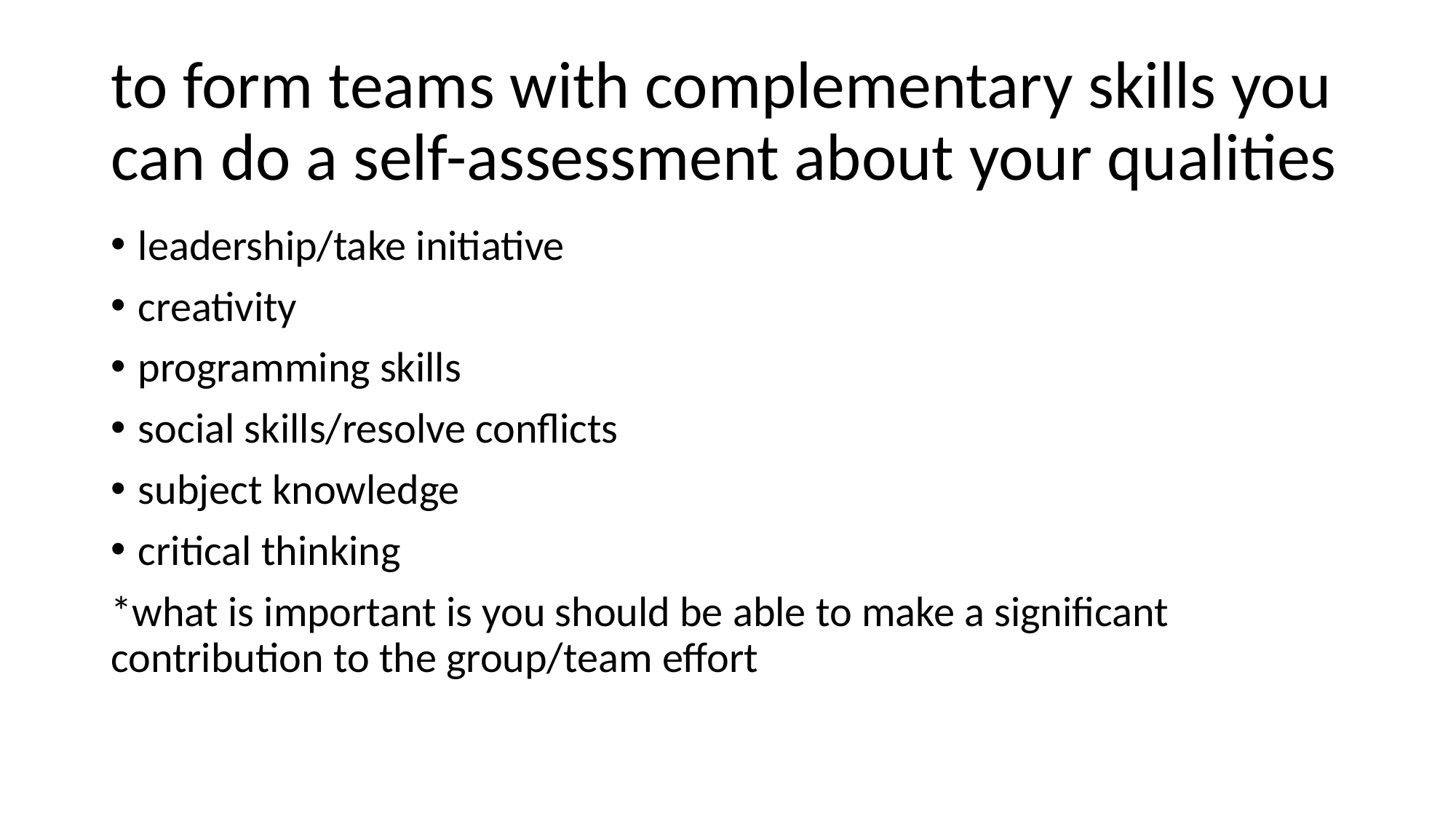

# to form teams with complementary skills you can do a self-assessment about your qualities
leadership/take initiative
creativity
programming skills
social skills/resolve conflicts
subject knowledge
critical thinking
*what is important is you should be able to make a significant contribution to the group/team effort